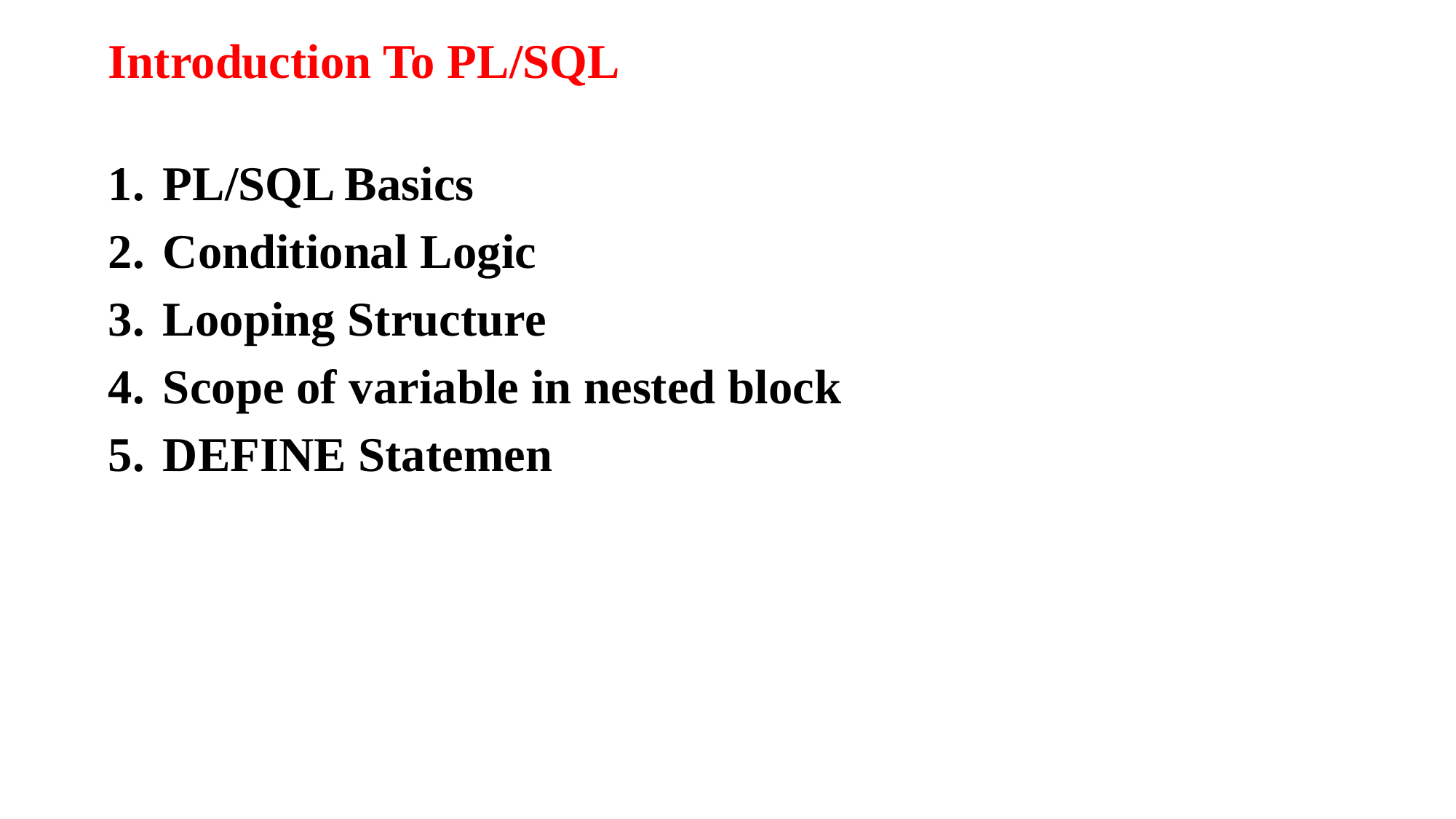

Introduction To PL/SQL

PL/SQL Basics
Conditional Logic
Looping Structure
Scope of variable in nested block
DEFINE Statemen